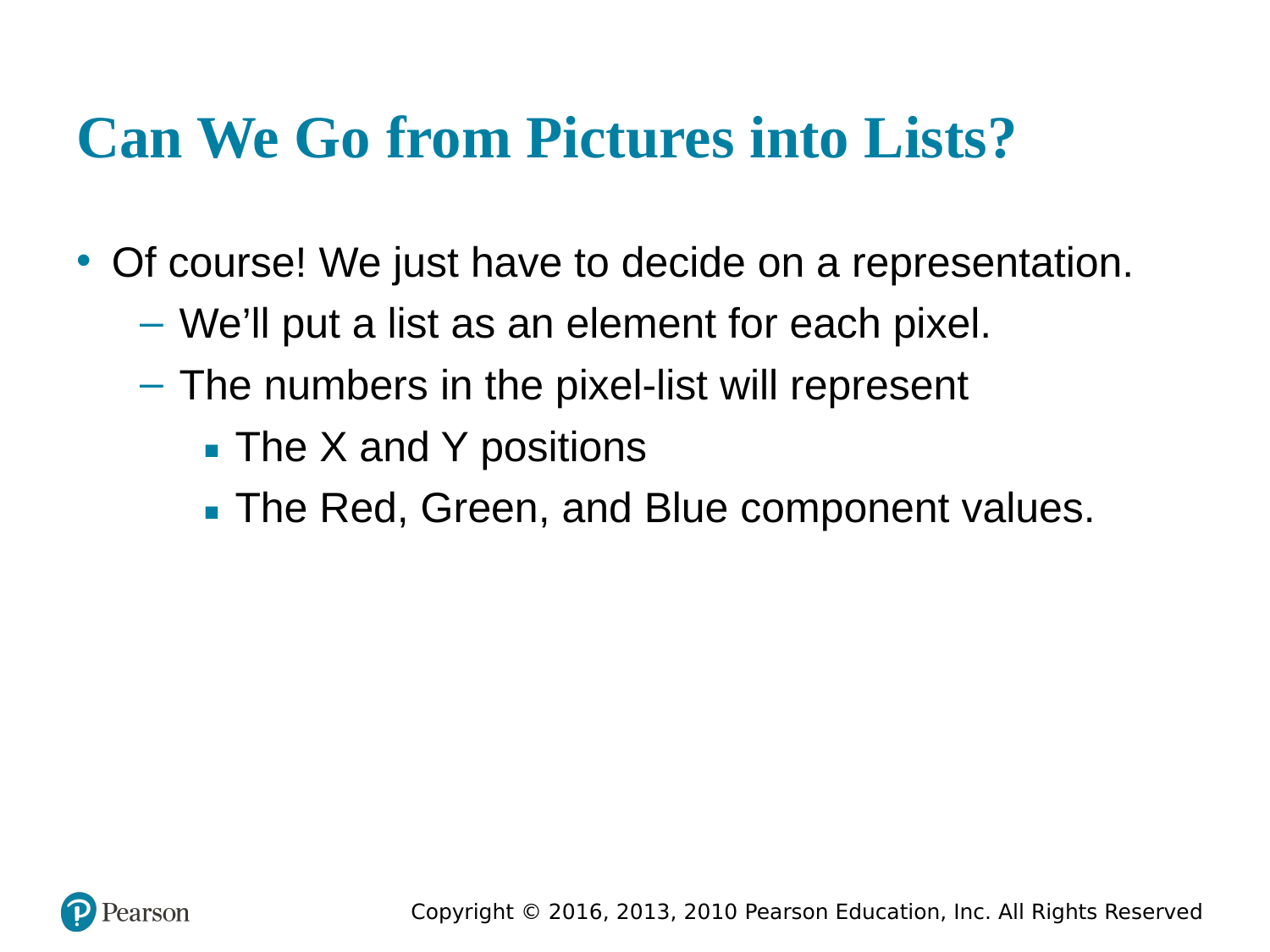

# Can We Go from Pictures into Lists?
Of course! We just have to decide on a representation.
We’ll put a list as an element for each pixel.
The numbers in the pixel-list will represent
The X and Y positions
The Red, Green, and Blue component values.